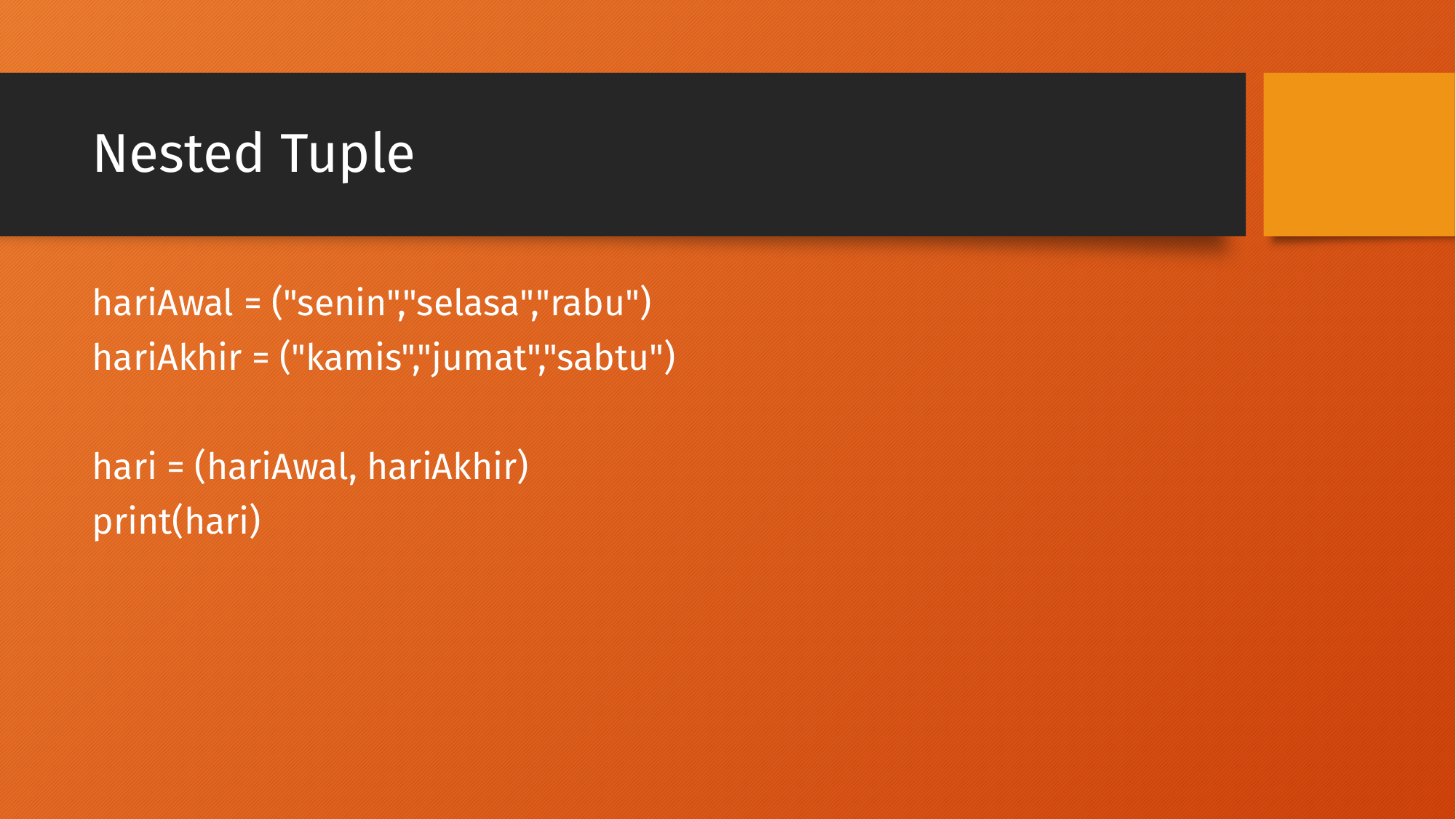

# Nested Tuple
hariAwal = ("senin","selasa","rabu")
hariAkhir = ("kamis","jumat","sabtu")

hari = (hariAwal, hariAkhir)
print(hari)